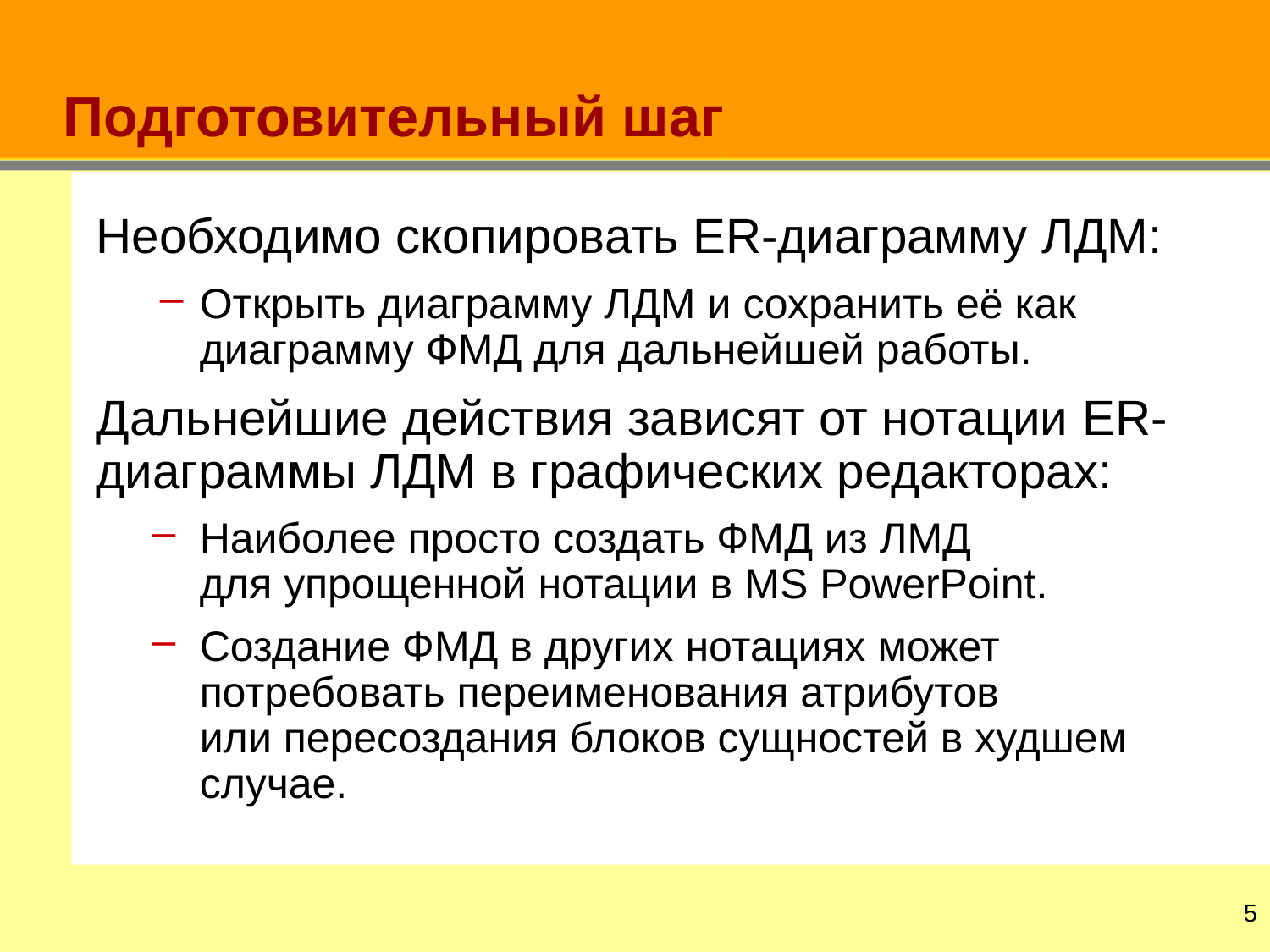

# Подготовительный шаг

Необходимо скопировать ER-диаграмму ЛДМ:
Открыть диаграмму ЛДМ и сохранить её как диаграмму ФМД для дальнейшей работы.
Дальнейшие действия зависят от нотации ER-диаграммы ЛДМ в графических редакторах:
Наиболее просто создать ФМД из ЛМД
для упрощенной нотации в MS PowerPoint.
Создание ФМД в других нотациях может потребовать переименования атрибутов
или пересоздания блоков сущностей в худшем случае.
5